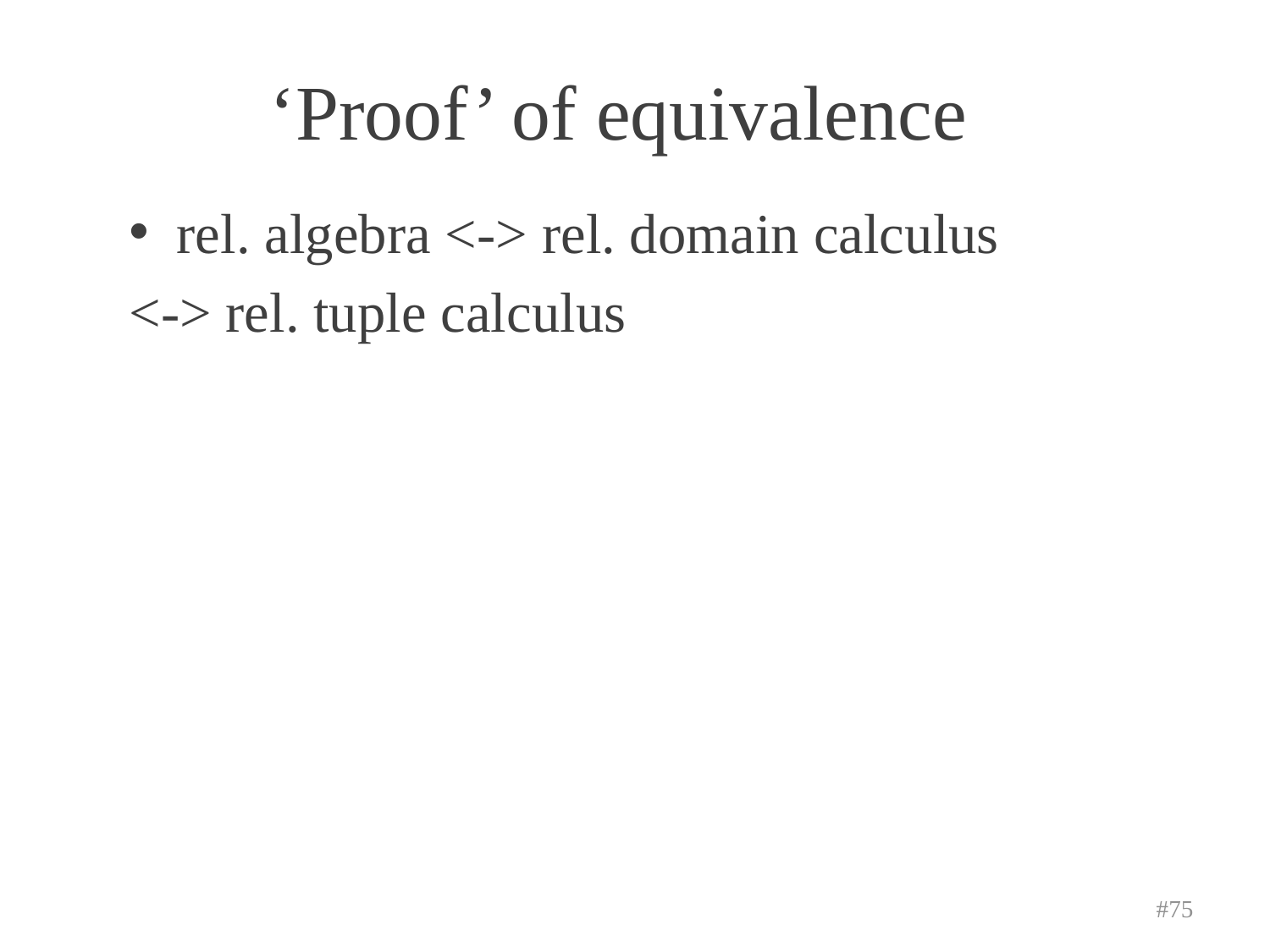

# ‘Proof’ of equivalence
rel. algebra <-> rel. domain calculus
<-> rel. tuple calculus

#75